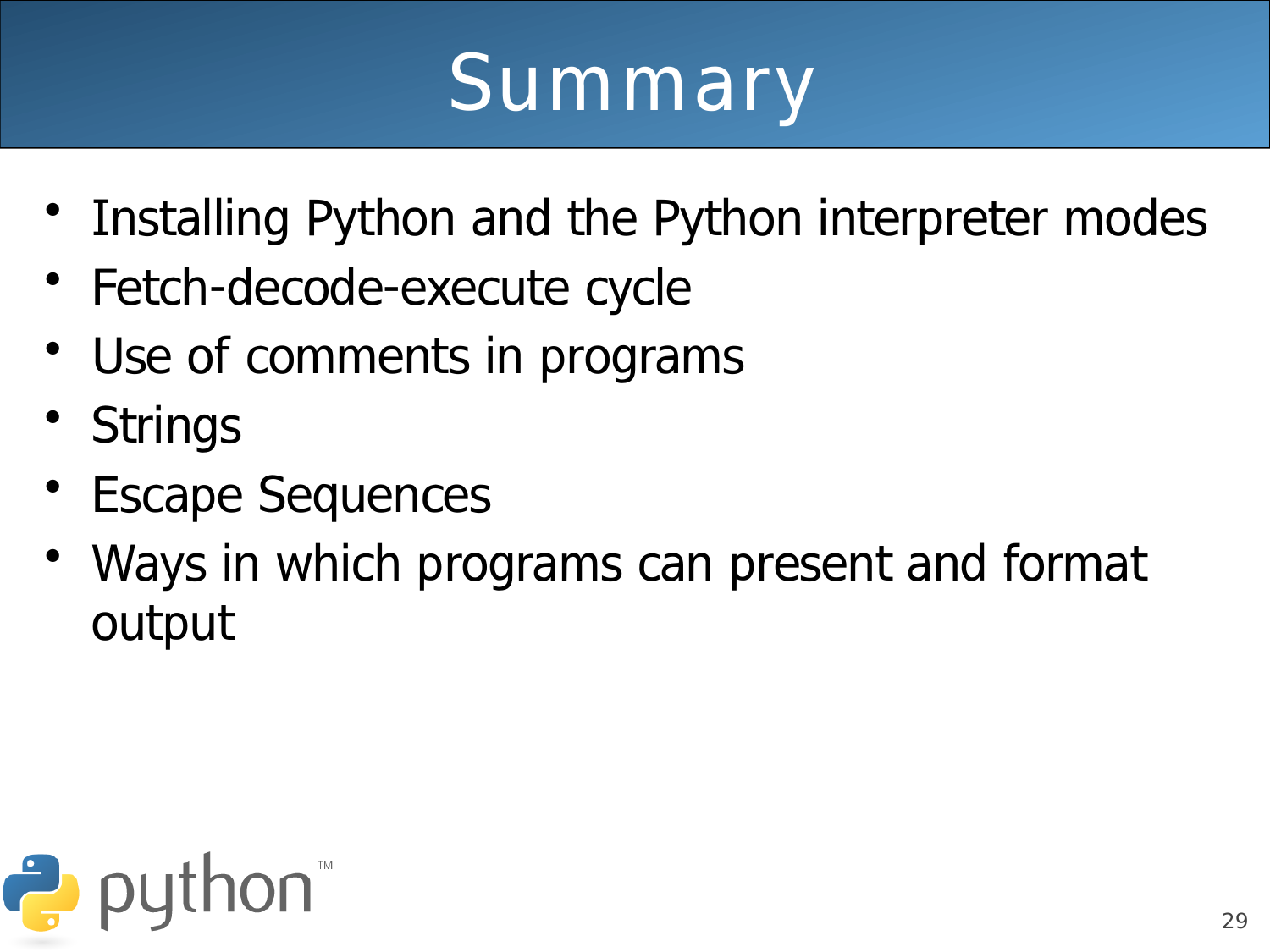

# Summary
Installing Python and the Python interpreter modes
Fetch-decode-execute cycle
Use of comments in programs
Strings
Escape Sequences
Ways in which programs can present and format output